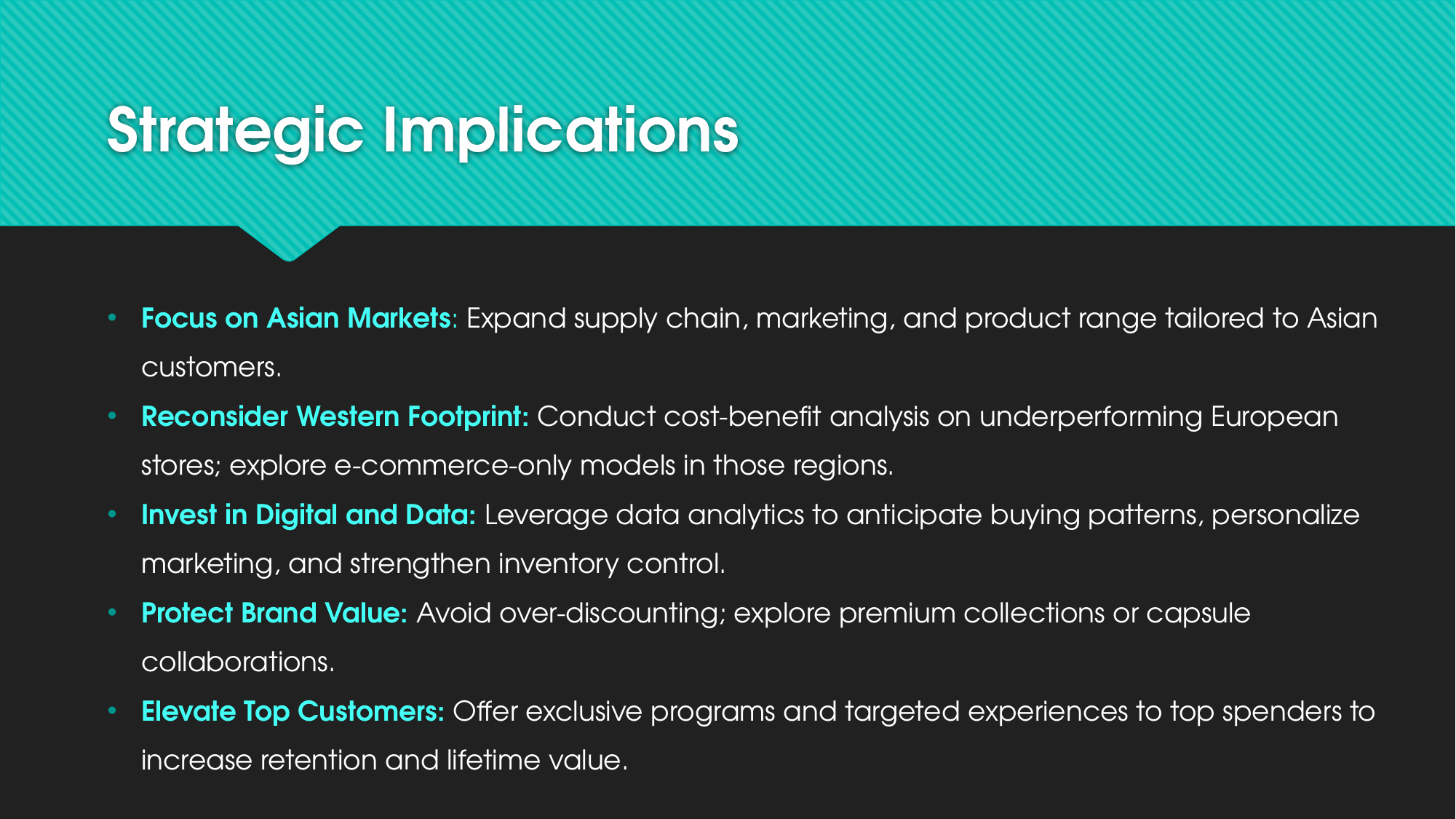

# Strategic Implications
Focus on Asian Markets: Expand supply chain, marketing, and product range tailored to Asian customers.
Reconsider Western Footprint: Conduct cost-benefit analysis on underperforming European stores; explore e-commerce-only models in those regions.
Invest in Digital and Data: Leverage data analytics to anticipate buying patterns, personalize marketing, and strengthen inventory control.
Protect Brand Value: Avoid over-discounting; explore premium collections or capsule collaborations.
Elevate Top Customers: Offer exclusive programs and targeted experiences to top spenders to increase retention and lifetime value.